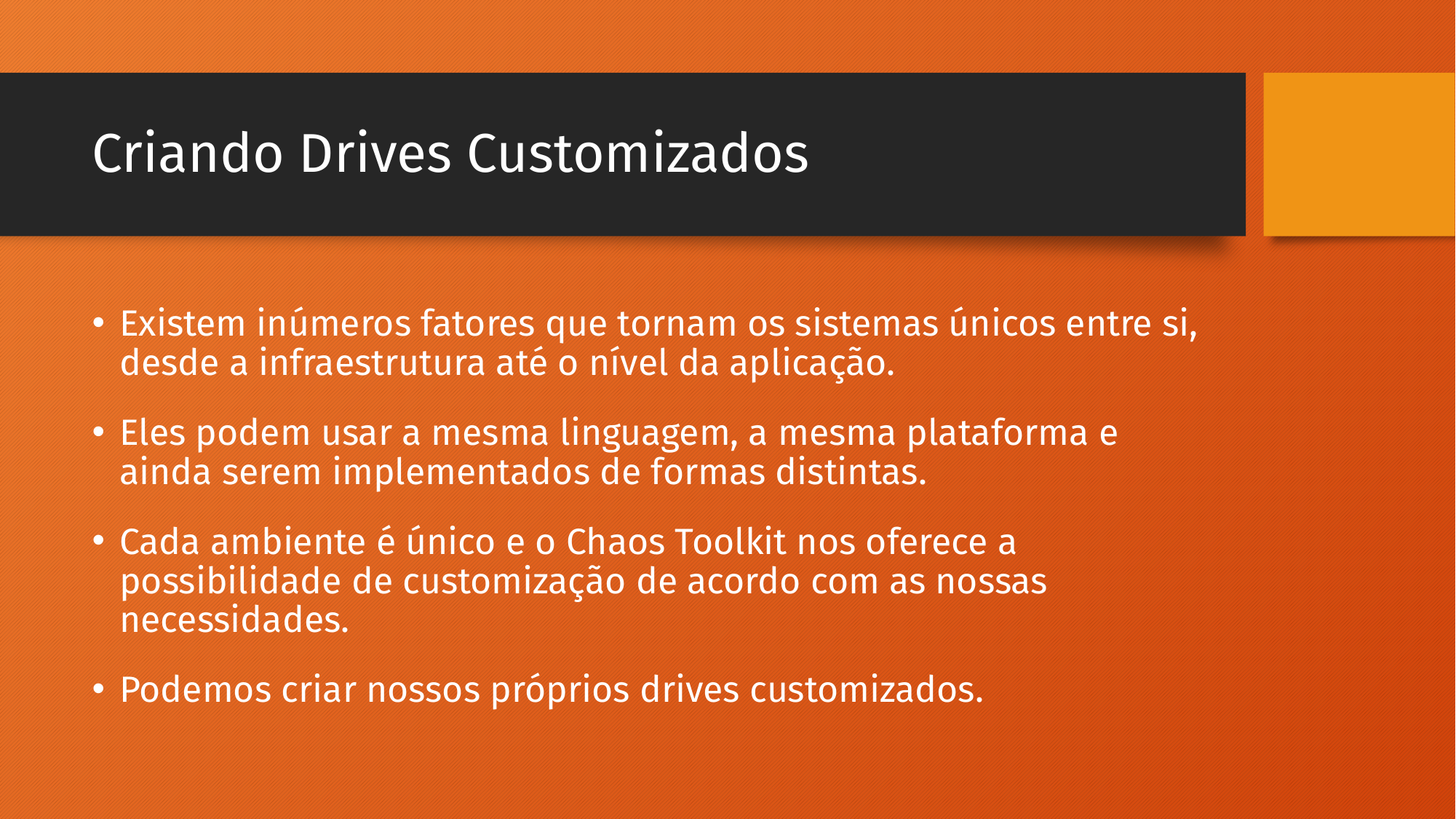

# Criando Drives Customizados
Existem inúmeros fatores que tornam os sistemas únicos entre si, desde a infraestrutura até o nível da aplicação.
Eles podem usar a mesma linguagem, a mesma plataforma e ainda serem implementados de formas distintas.
Cada ambiente é único e o Chaos Toolkit nos oferece a possibilidade de customização de acordo com as nossas necessidades.
Podemos criar nossos próprios drives customizados.